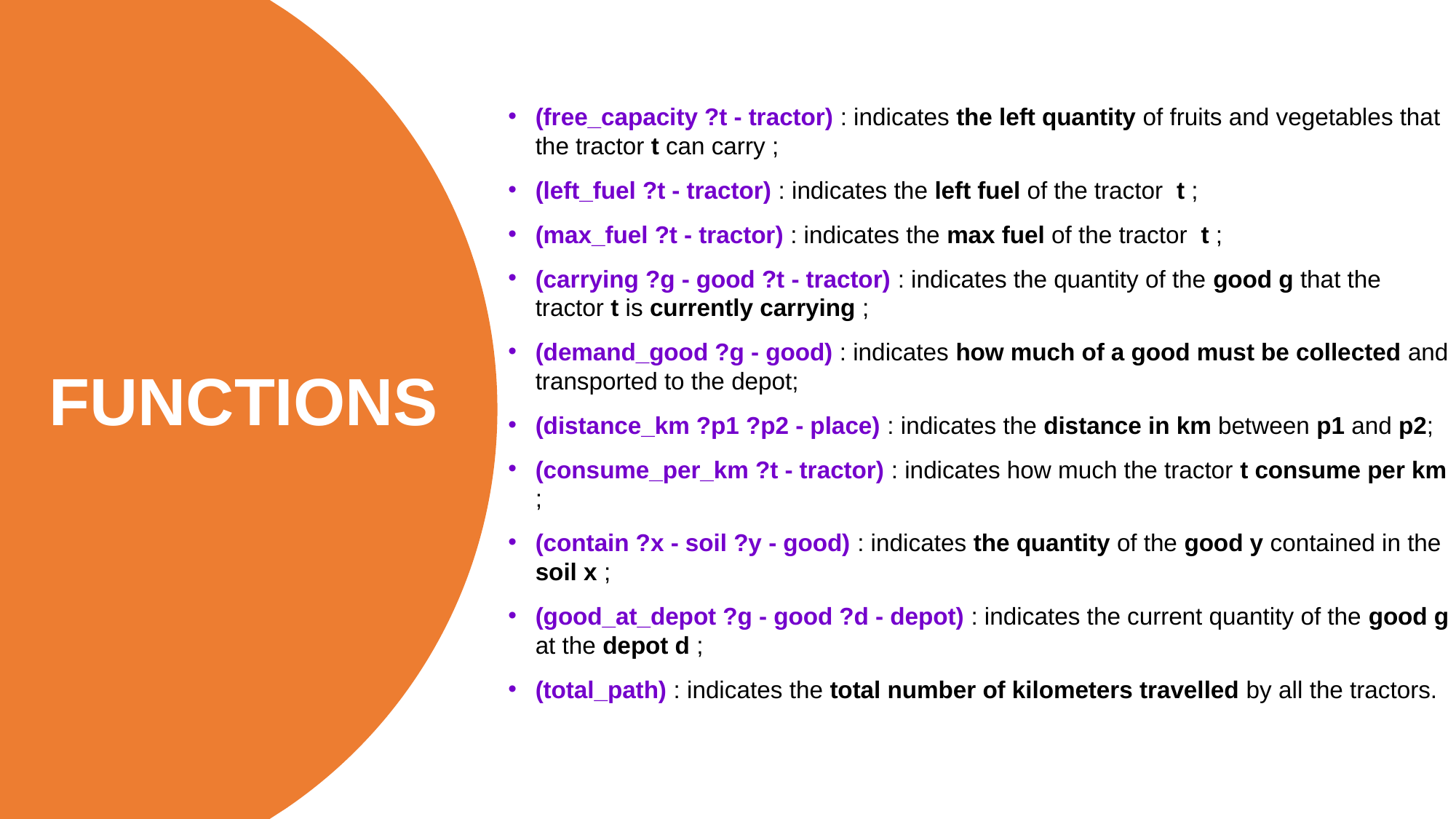

(free_capacity ?t - tractor) : indicates the left quantity of fruits and vegetables that the tractor t can carry ;
(left_fuel ?t - tractor) : indicates the left fuel of the tractor  t ;
(max_fuel ?t - tractor) : indicates the max fuel of the tractor  t ;
(carrying ?g - good ?t - tractor) : indicates the quantity of the good g that the tractor t is currently carrying ;
(demand_good ?g - good) : indicates how much of a good must be collected and transported to the depot;
(distance_km ?p1 ?p2 - place) : indicates the distance in km between p1 and p2;
(consume_per_km ?t - tractor) : indicates how much the tractor t consume per km ;
(contain ?x - soil ?y - good) : indicates the quantity of the good y contained in the soil x ;
(good_at_depot ?g - good ?d - depot) : indicates the current quantity of the good g at the depot d ;
(total_path) : indicates the total number of kilometers travelled by all the tractors.

# FUNCTIONS